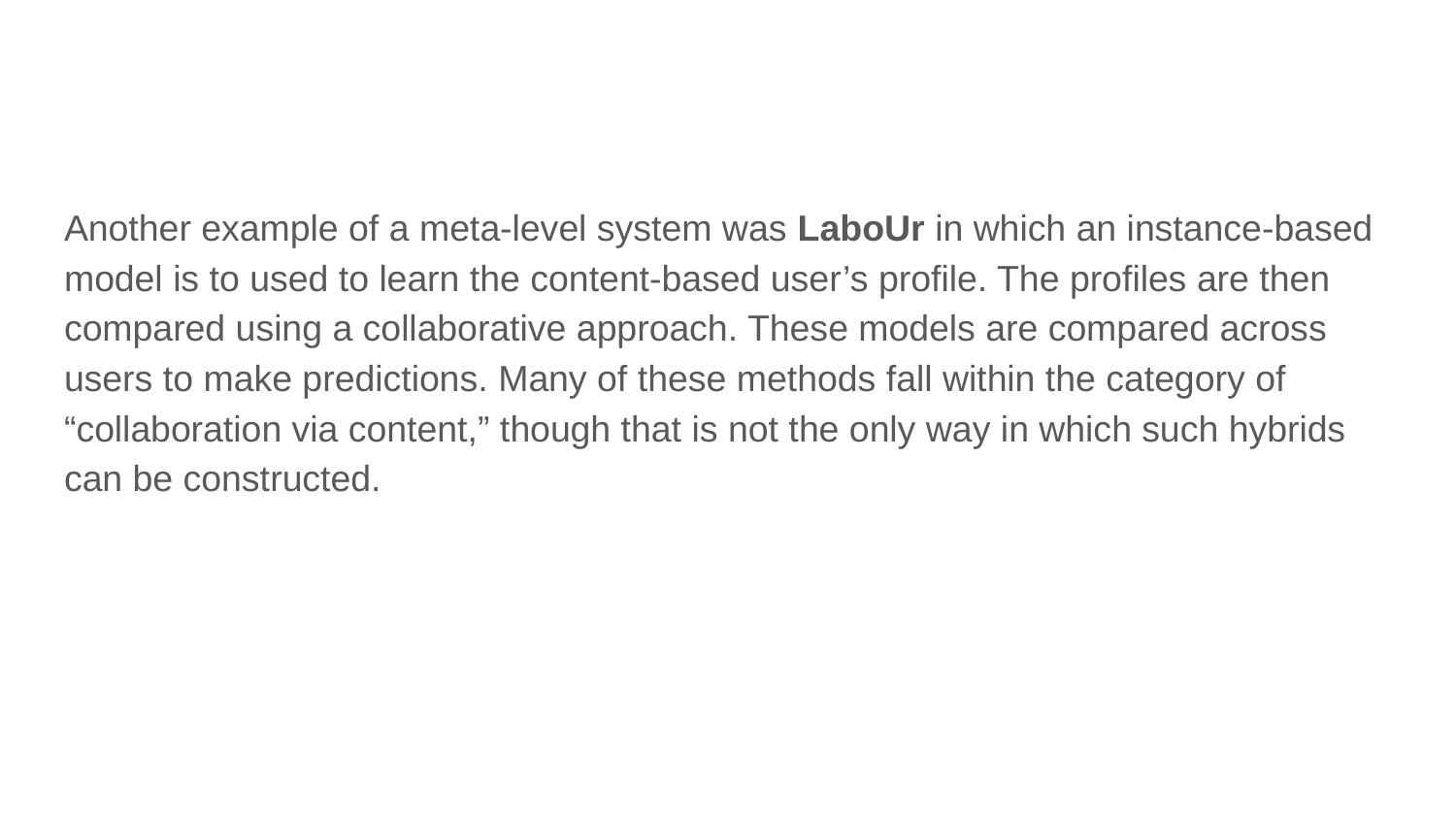

#
Another example of a meta-level system was LaboUr in which an instance-based model is to used to learn the content-based user’s profile. The profiles are then compared using a collaborative approach. These models are compared across users to make predictions. Many of these methods fall within the category of “collaboration via content,” though that is not the only way in which such hybrids can be constructed.